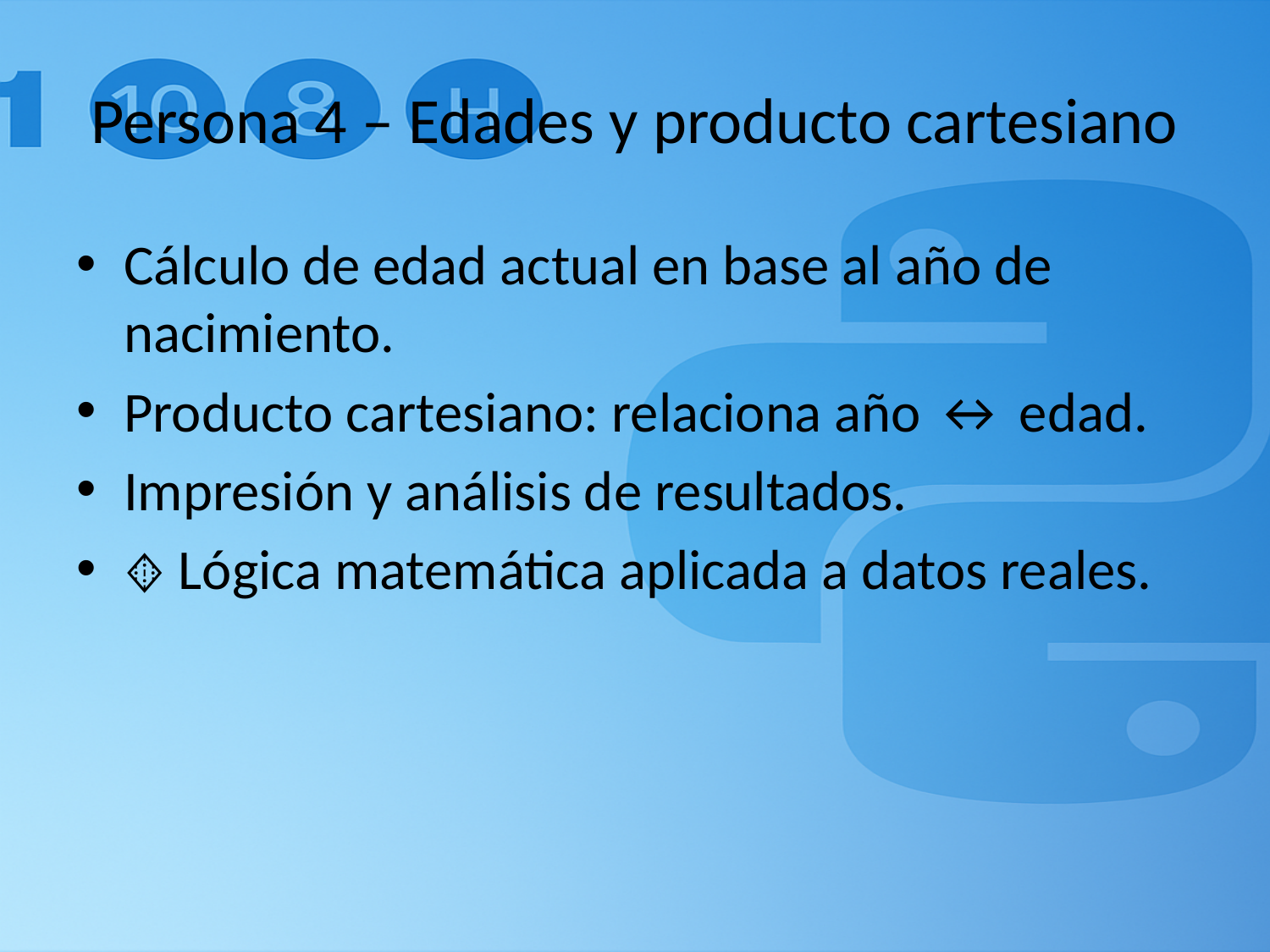

# Persona 4 – Edades y producto cartesiano
Cálculo de edad actual en base al año de nacimiento.
Producto cartesiano: relaciona año ↔ edad.
Impresión y análisis de resultados.
🔸 Lógica matemática aplicada a datos reales.